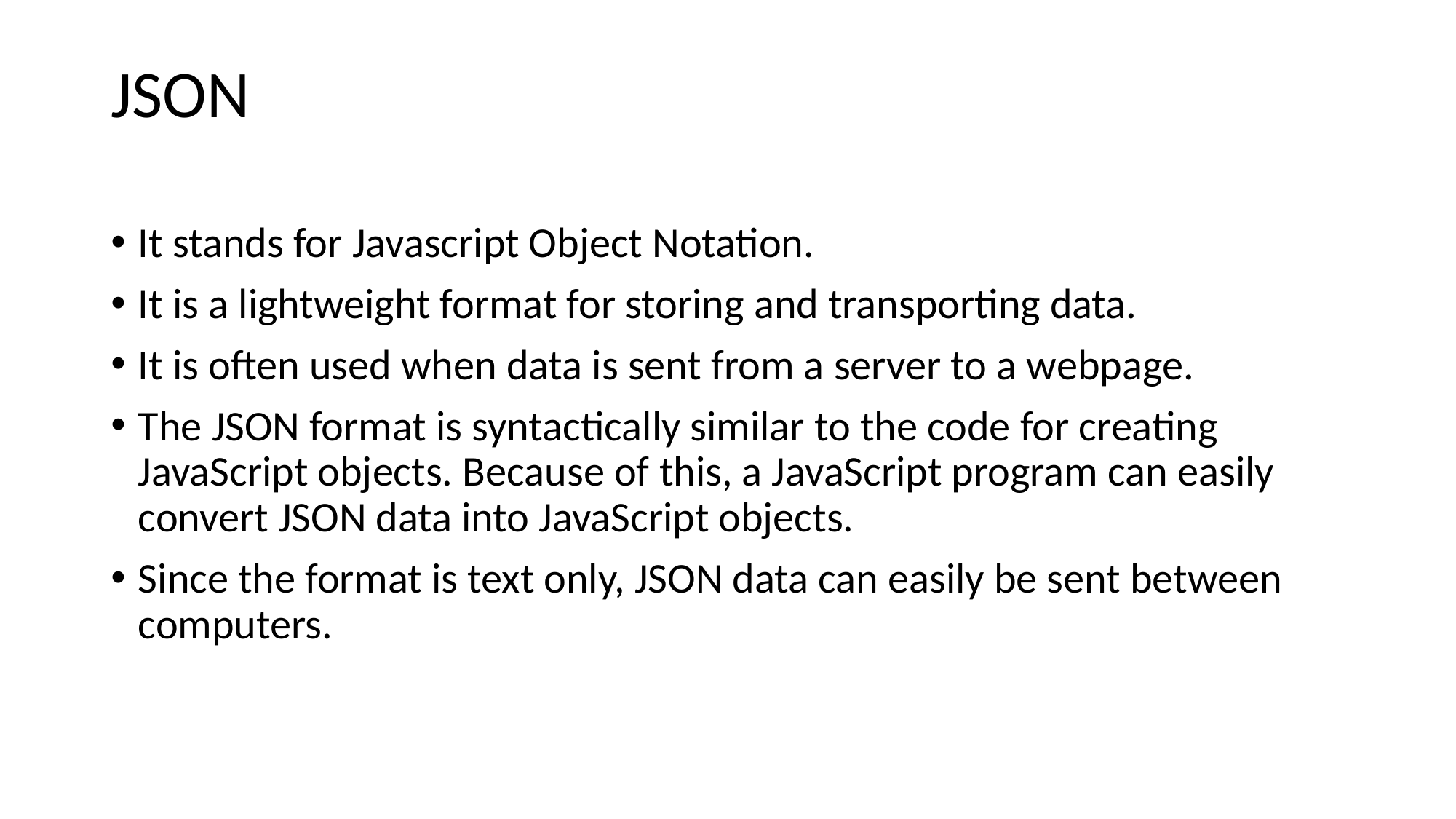

# JSON
It stands for Javascript Object Notation.
It is a lightweight format for storing and transporting data.
It is often used when data is sent from a server to a webpage.
The JSON format is syntactically similar to the code for creating JavaScript objects. Because of this, a JavaScript program can easily convert JSON data into JavaScript objects.
Since the format is text only, JSON data can easily be sent between computers.